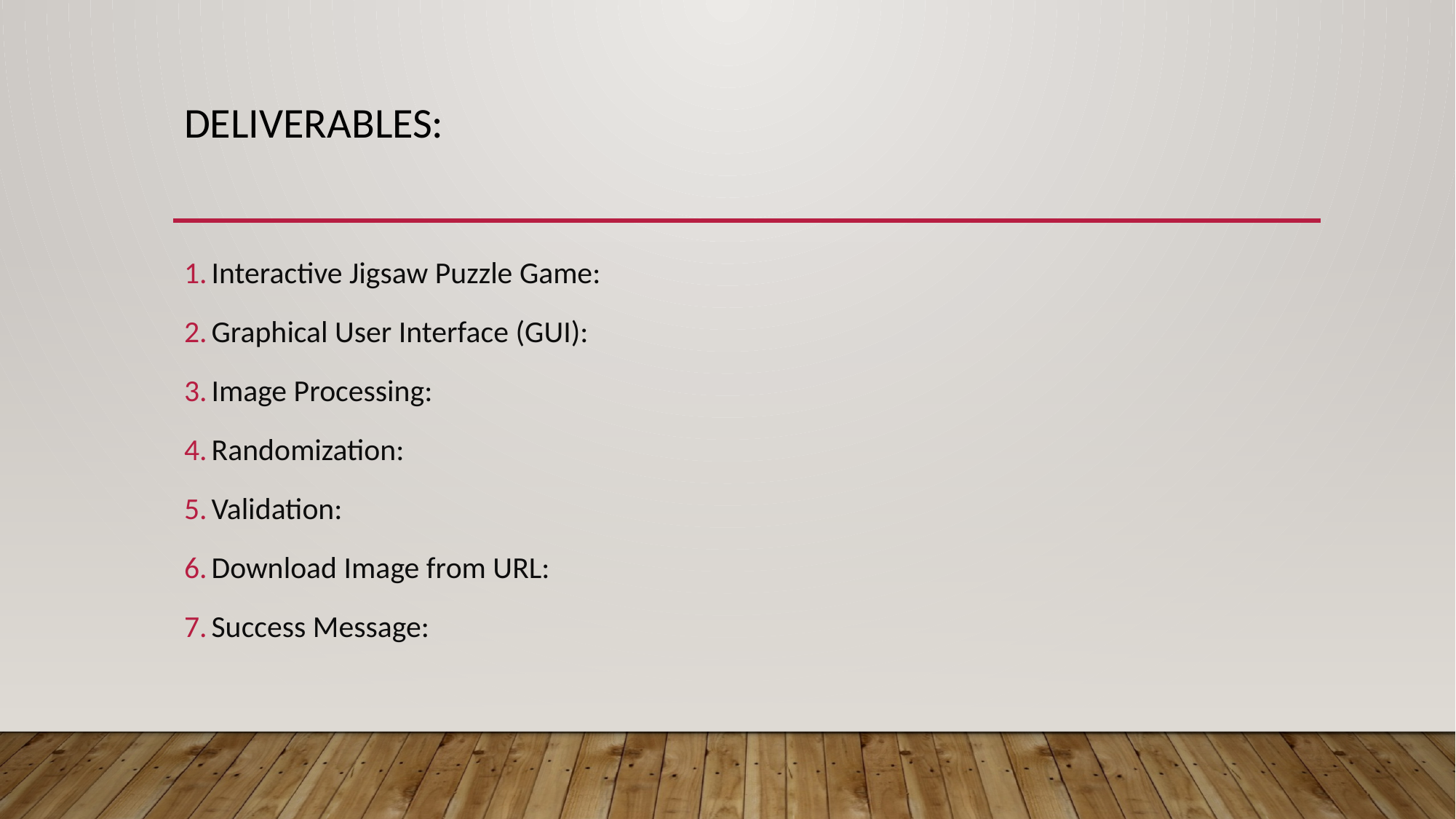

# DELIVERABLES:
Interactive Jigsaw Puzzle Game:
Graphical User Interface (GUI):
Image Processing:
Randomization:
Validation:
Download Image from URL:
Success Message: